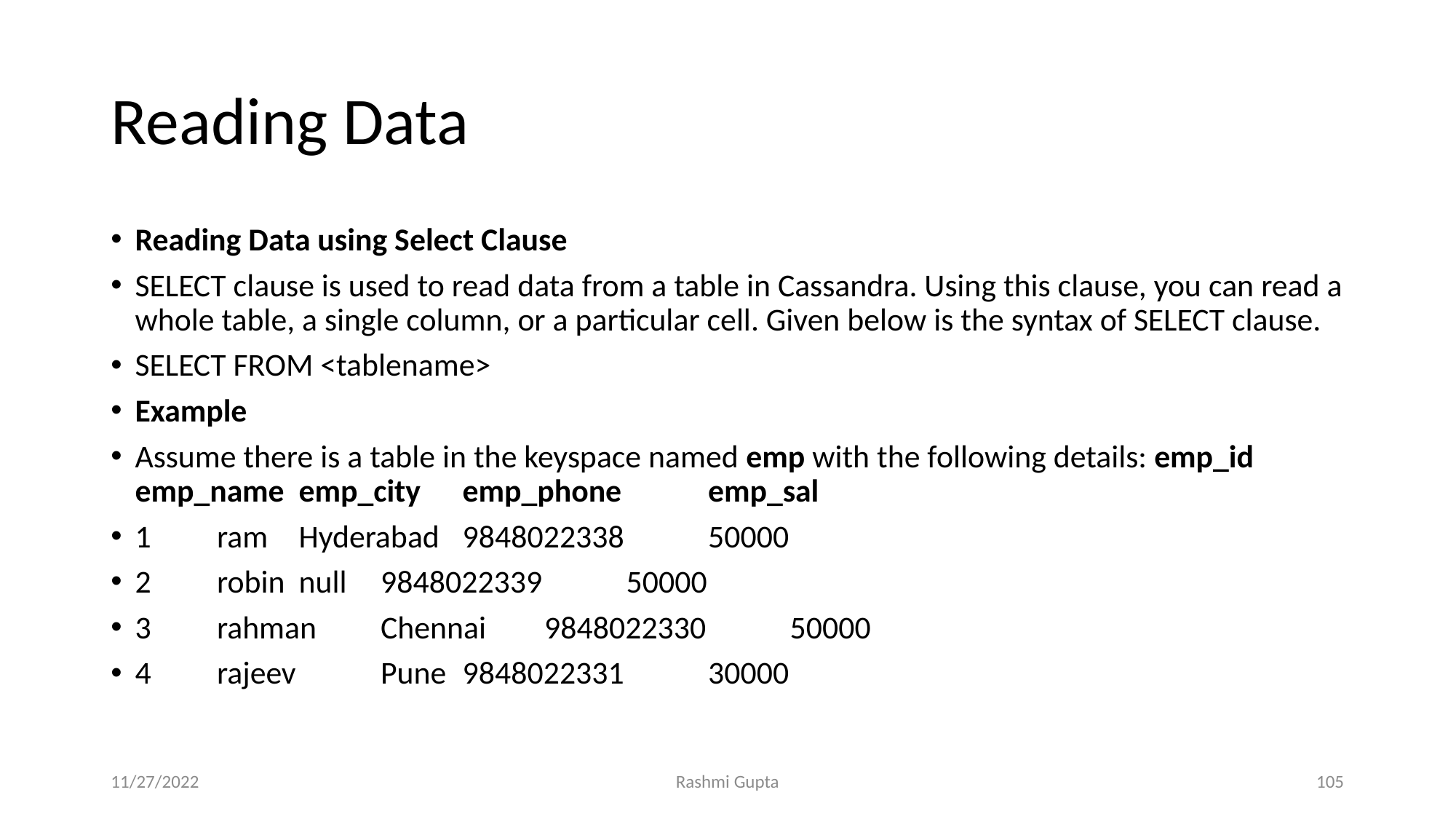

# Reading Data
Reading Data using Select Clause
SELECT clause is used to read data from a table in Cassandra. Using this clause, you can read a whole table, a single column, or a particular cell. Given below is the syntax of SELECT clause.
SELECT FROM <tablename>
Example
Assume there is a table in the keyspace named emp with the following details: emp_id 	emp_name 	emp_city 	emp_phone 	emp_sal
1 	ram 	Hyderabad 	9848022338 	50000
2 	robin 	null 	9848022339 	50000
3 	rahman 	Chennai 	9848022330 	50000
4 	rajeev 	Pune 	9848022331 	30000

11/27/2022
Rashmi Gupta
105